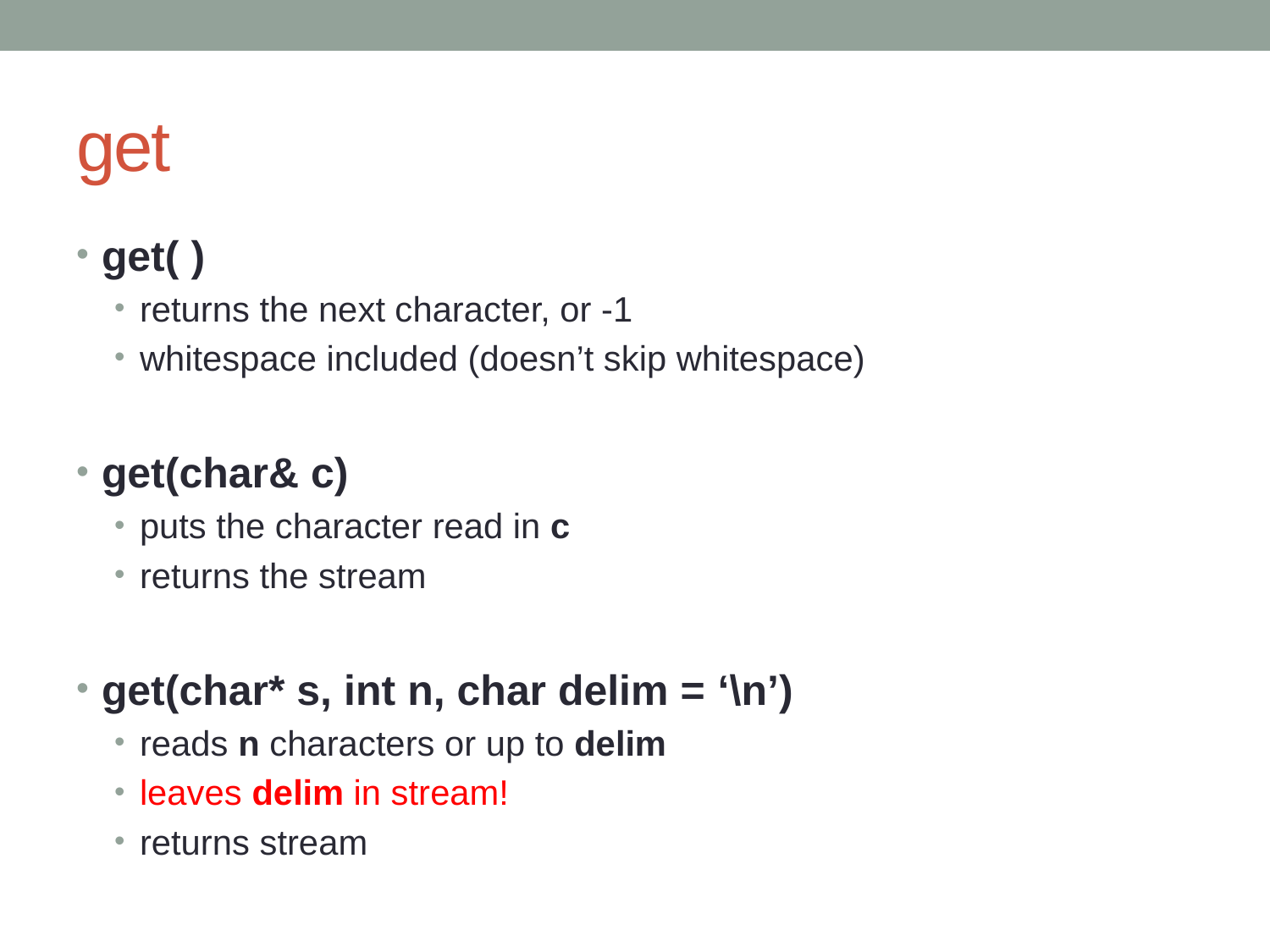

# get
get( )
returns the next character, or -1
whitespace included (doesn’t skip whitespace)

get(char& c)
puts the character read in c
returns the stream

get(char* s, int n, char delim = ‘\n’)
reads n characters or up to delim
leaves delim in stream!
returns stream